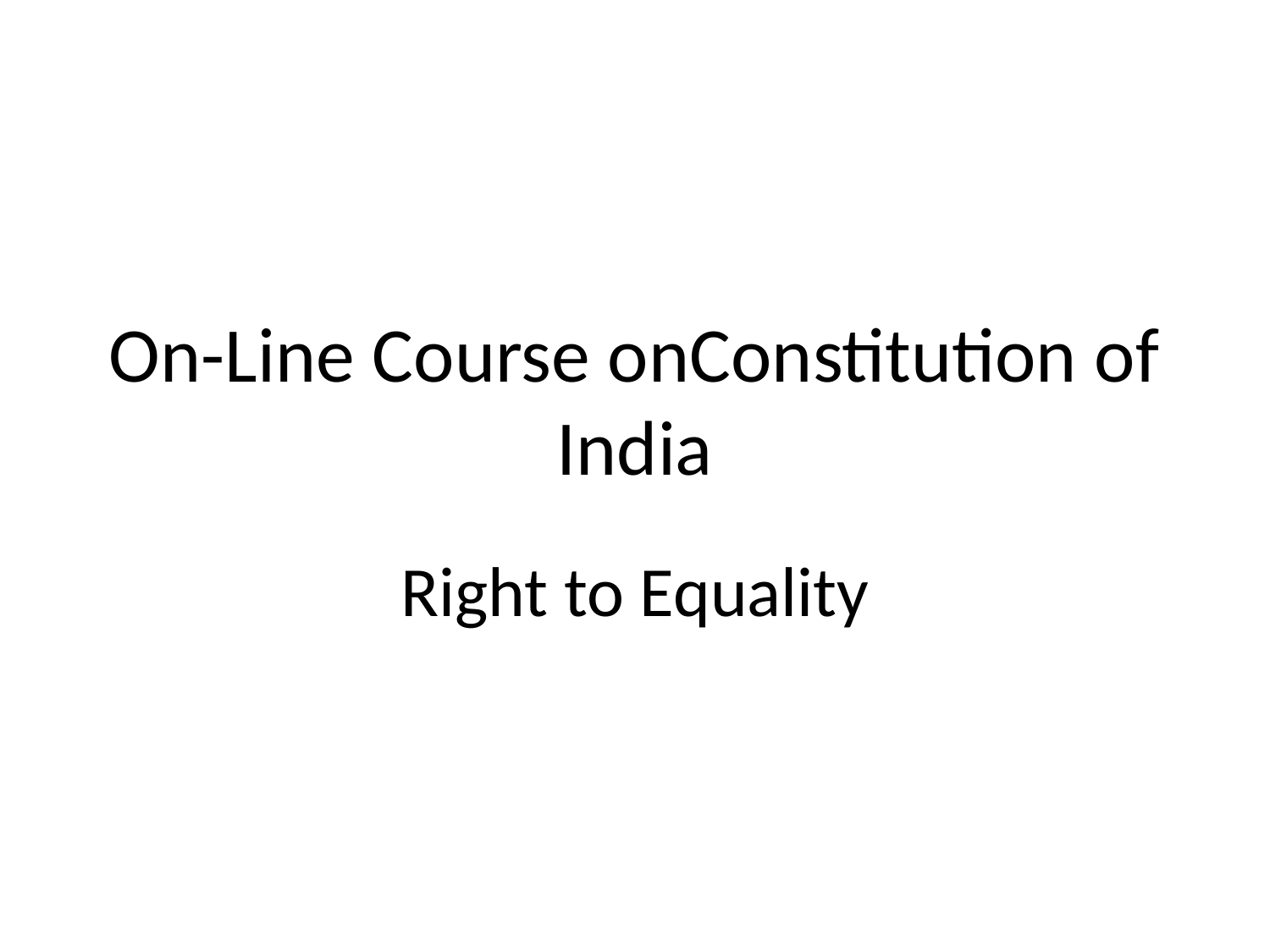

# On-Line Course onConstitution of India
Right to Equality